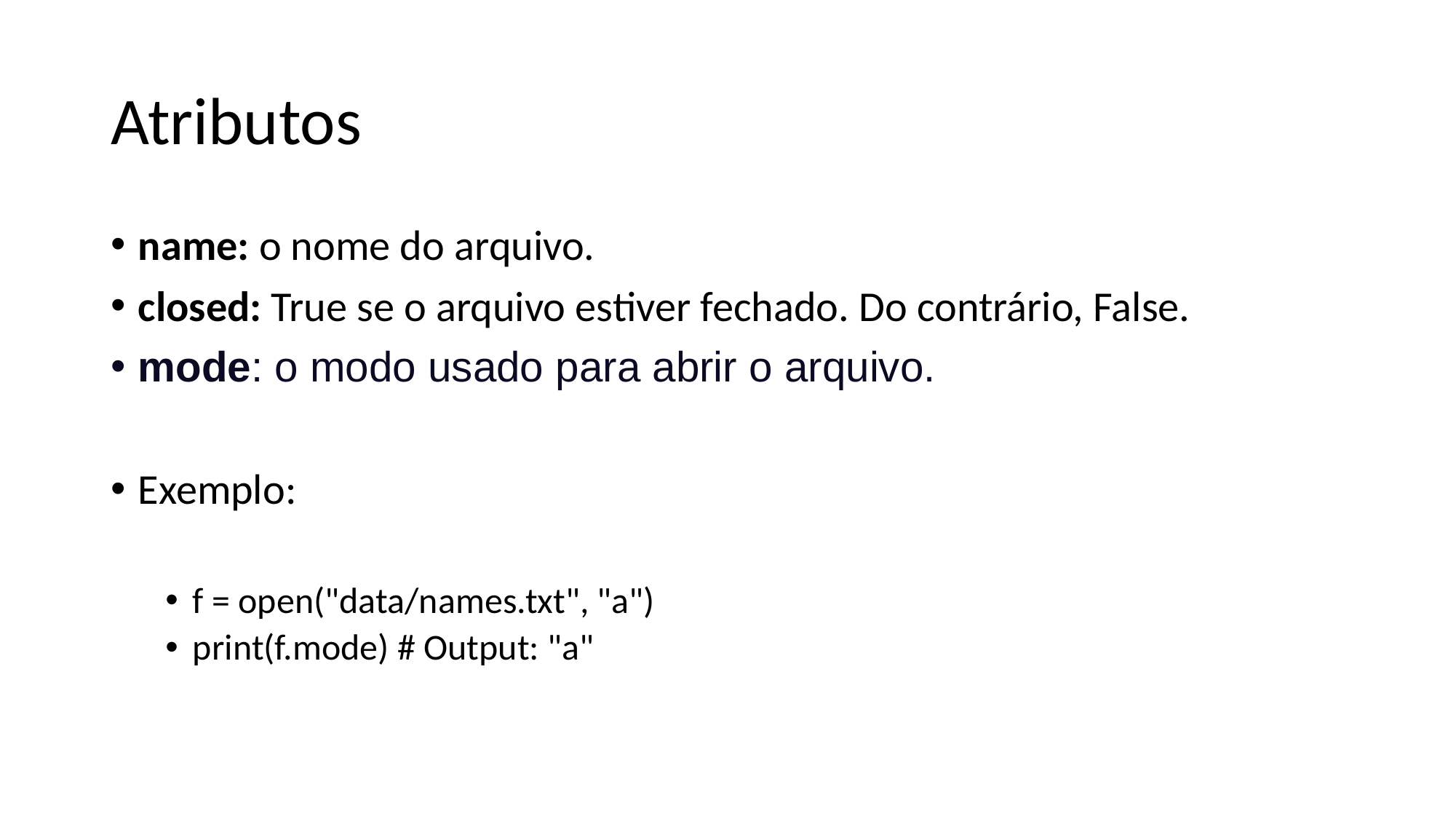

# Atributos
name: o nome do arquivo.
closed: True se o arquivo estiver fechado. Do contrário, False.
mode: o modo usado para abrir o arquivo.

Exemplo:

f = open("data/names.txt", "a")
print(f.mode) # Output: "a"